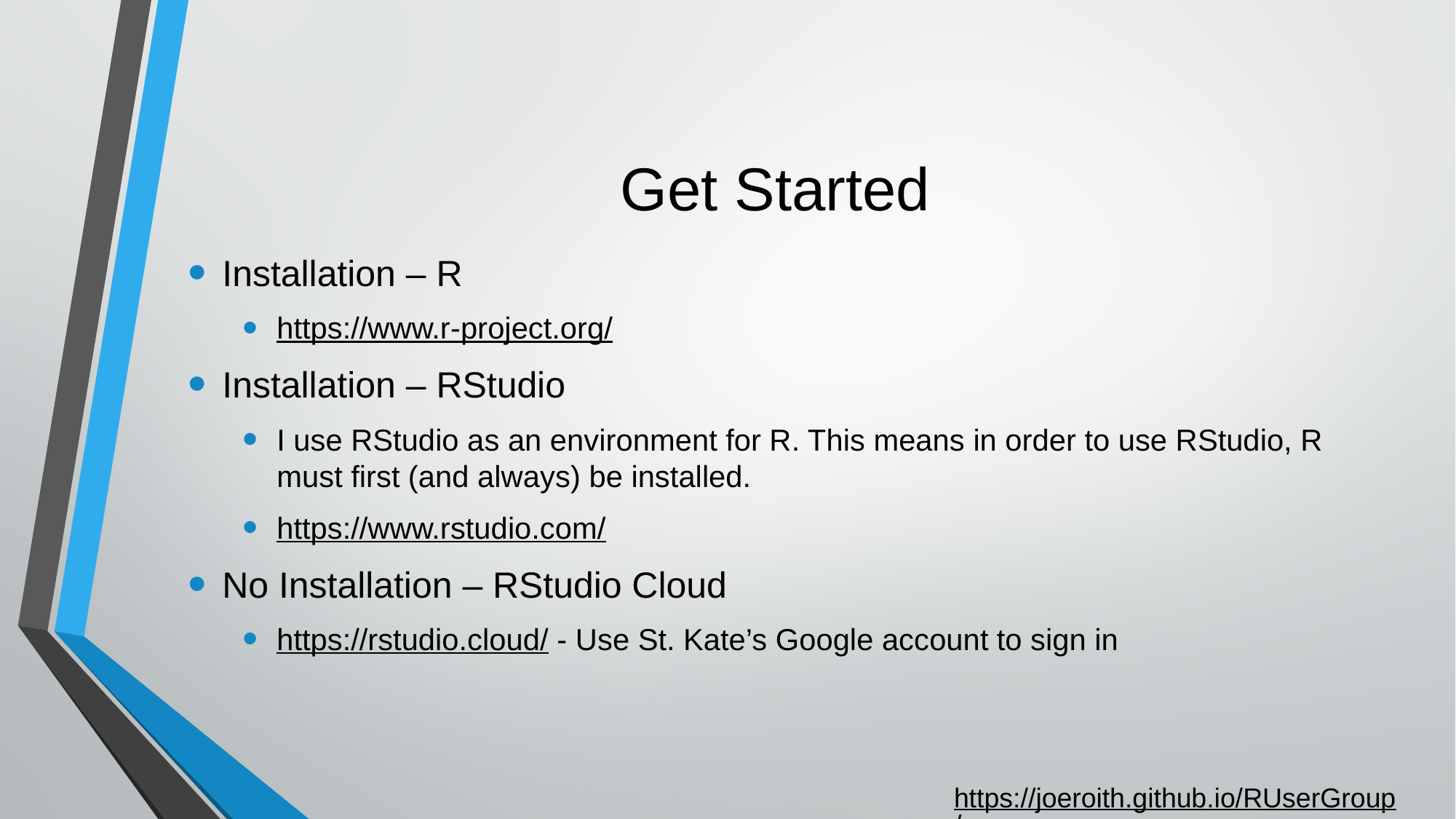

# Get Started
Installation – R
https://www.r-project.org/
Installation – RStudio
I use RStudio as an environment for R. This means in order to use RStudio, R must first (and always) be installed.
https://www.rstudio.com/
No Installation – RStudio Cloud
https://rstudio.cloud/ - Use St. Kate’s Google account to sign in

https://joeroith.github.io/RUserGroup/